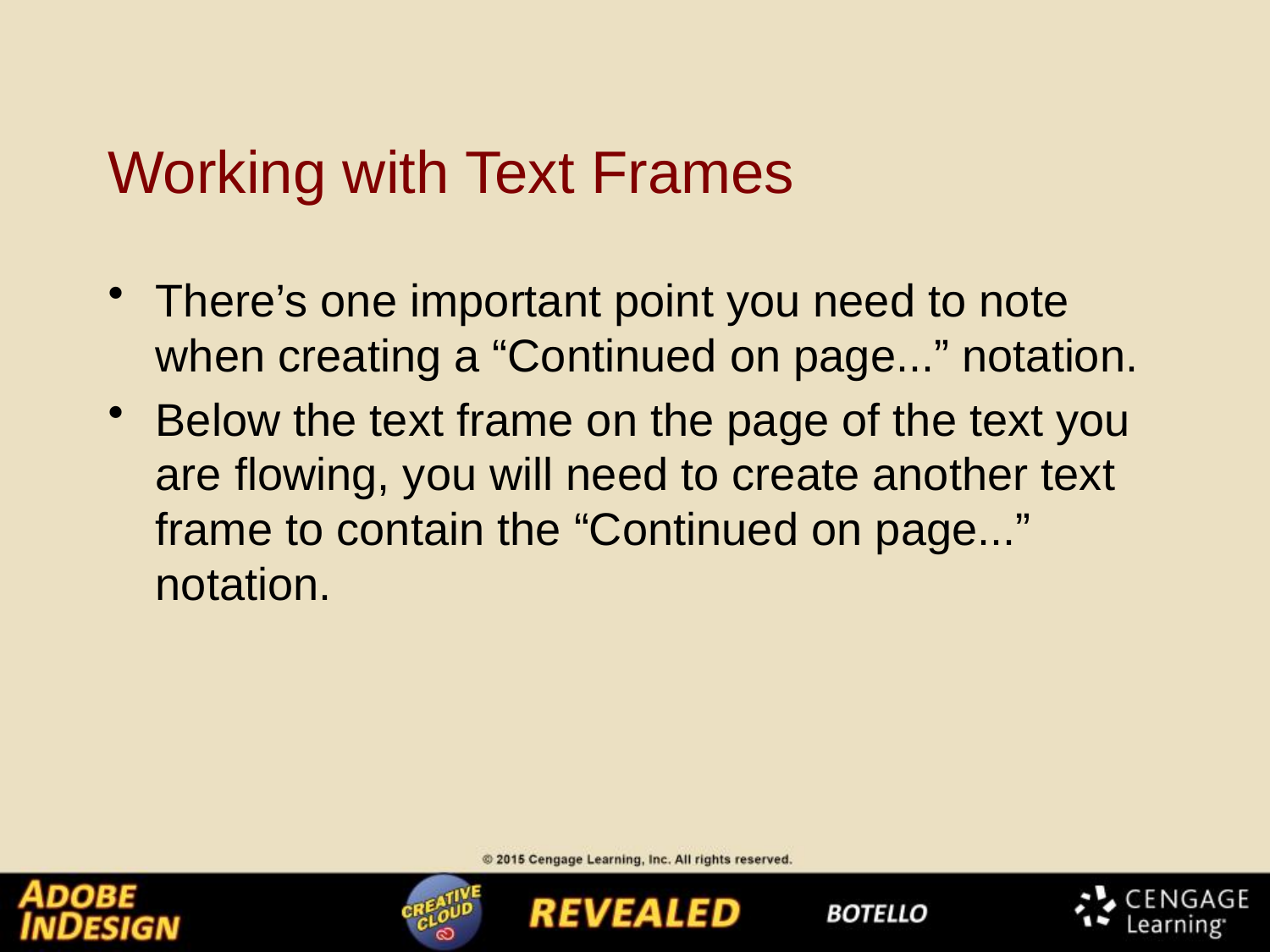

# Working with Text Frames
There’s one important point you need to note when creating a “Continued on page...” notation.
Below the text frame on the page of the text you are flowing, you will need to create another text frame to contain the “Continued on page...” notation.